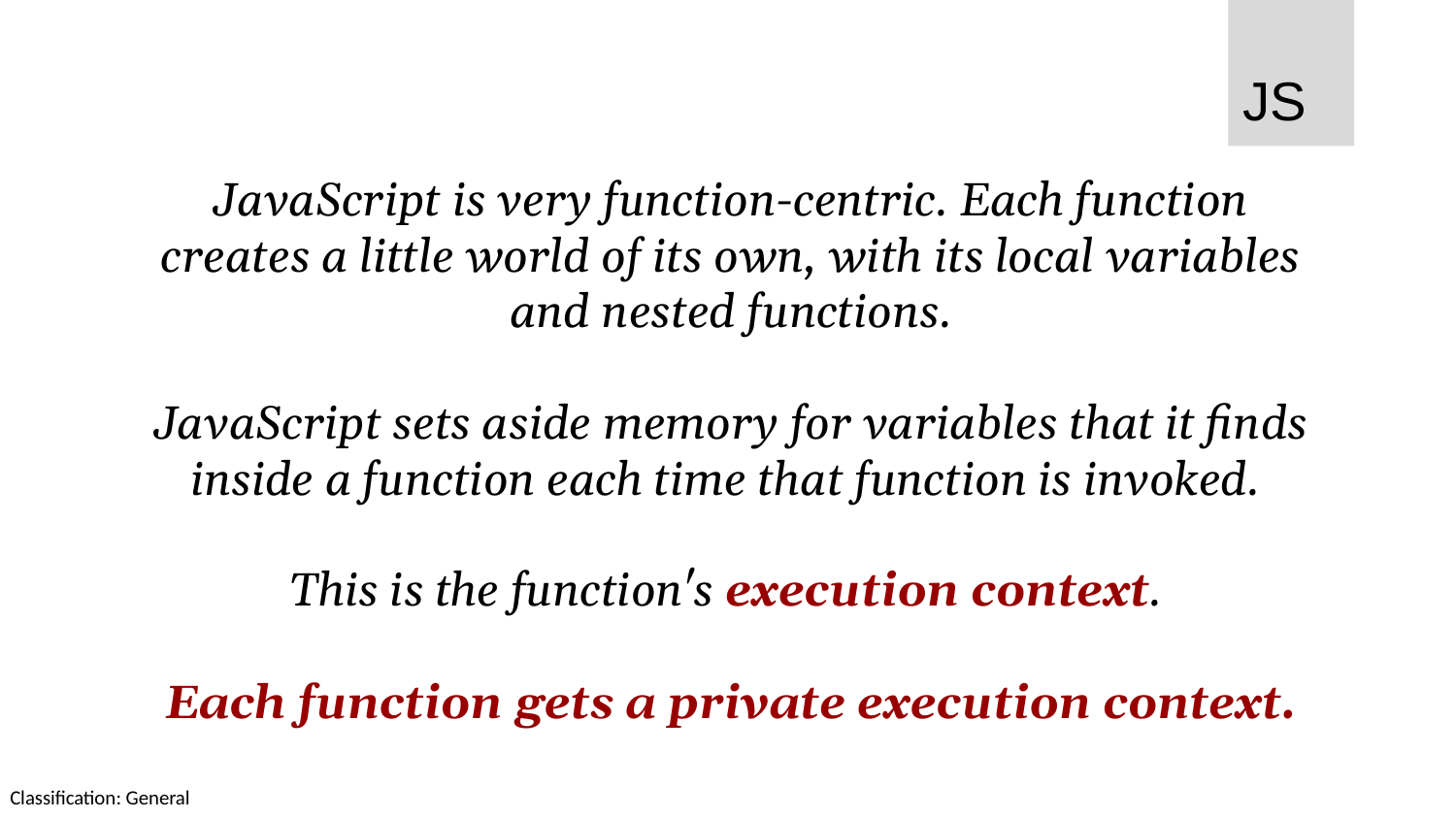

JS
JavaScript is very function-centric. Each function creates a little world of its own, with its local variables and nested functions.

JavaScript sets aside memory for variables that it finds inside a function each time that function is invoked.

This is the function's execution context.

Each function gets a private execution context.